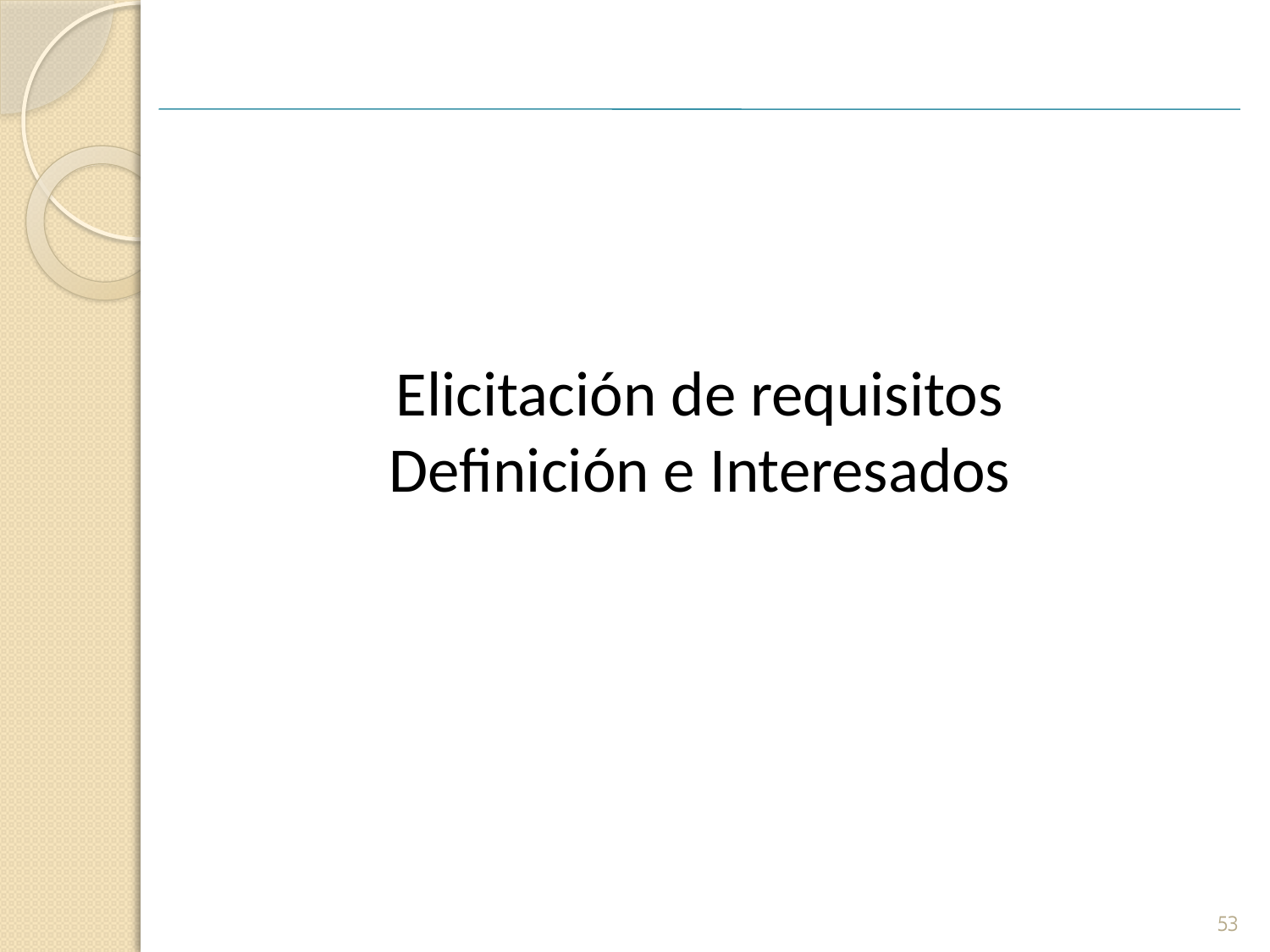

Elicitación de requisitos
Definición e Interesados
53